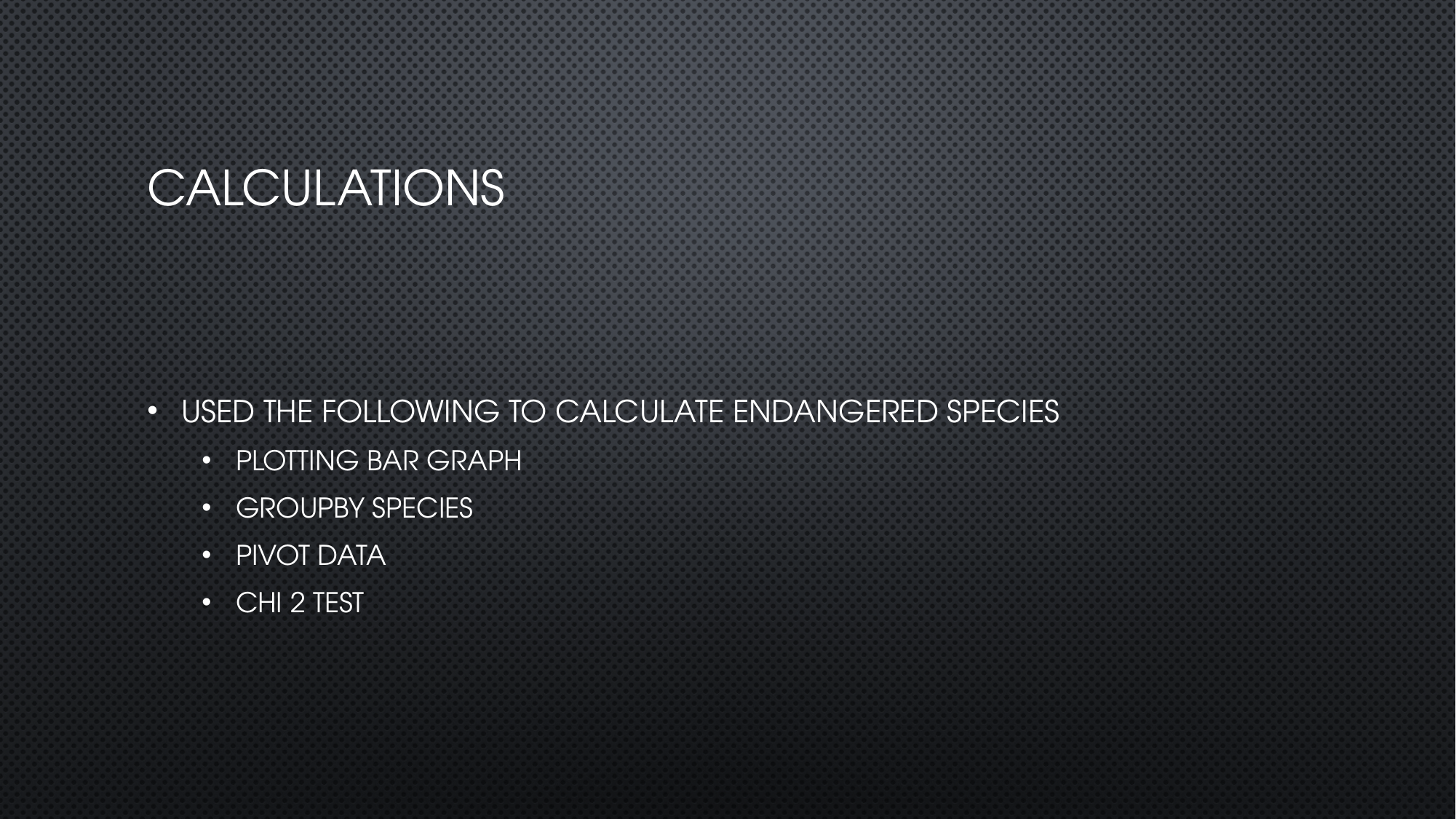

# Calculations
Used the following to Calculate Endangered Species
Plotting Bar Graph
Groupby Species
Pivot Data
Chi 2 Test